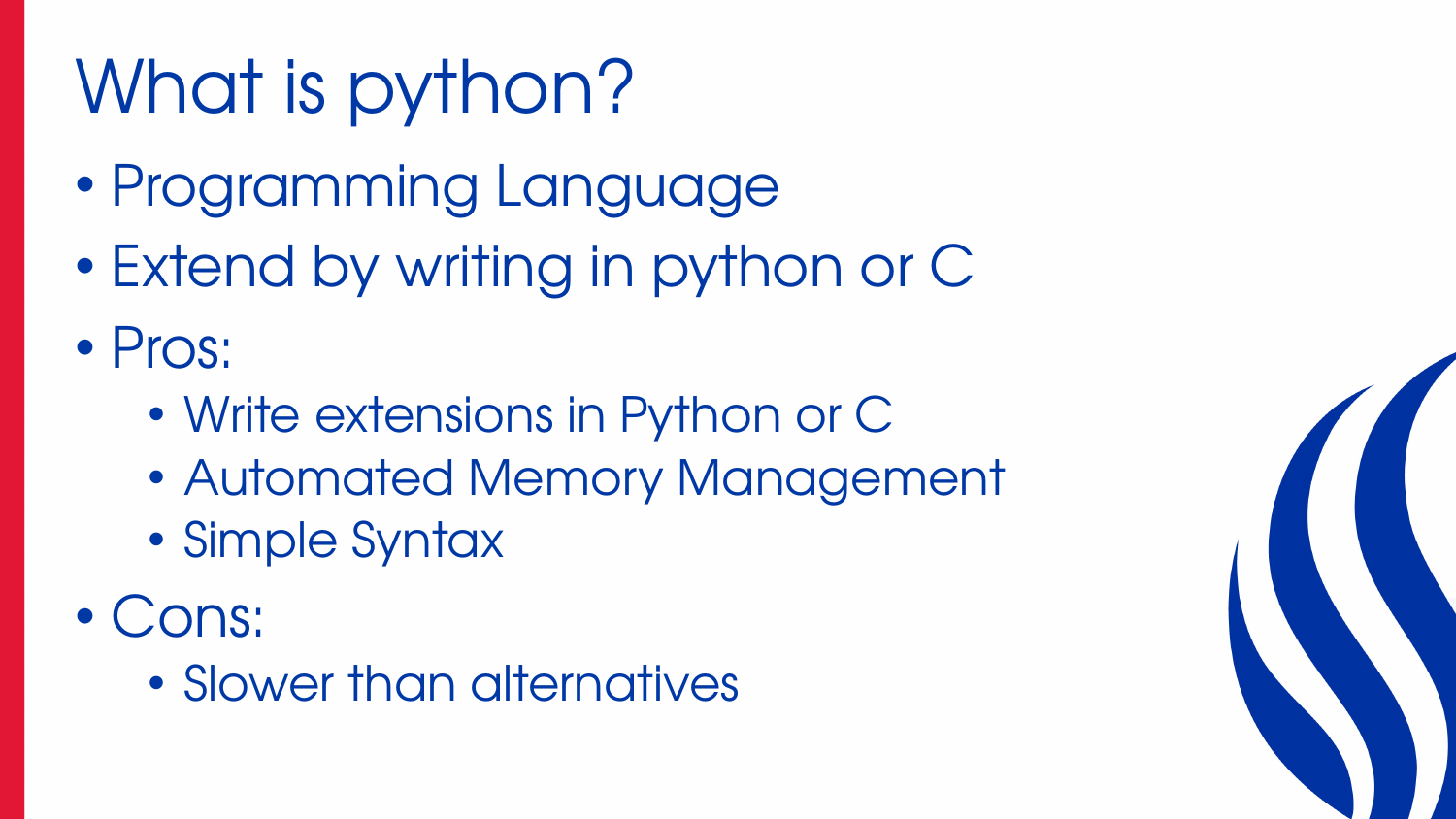

# What is python?
Programming Language
Extend by writing in python or C
Pros:
Write extensions in Python or C
Automated Memory Management
Simple Syntax
Cons:
Slower than alternatives